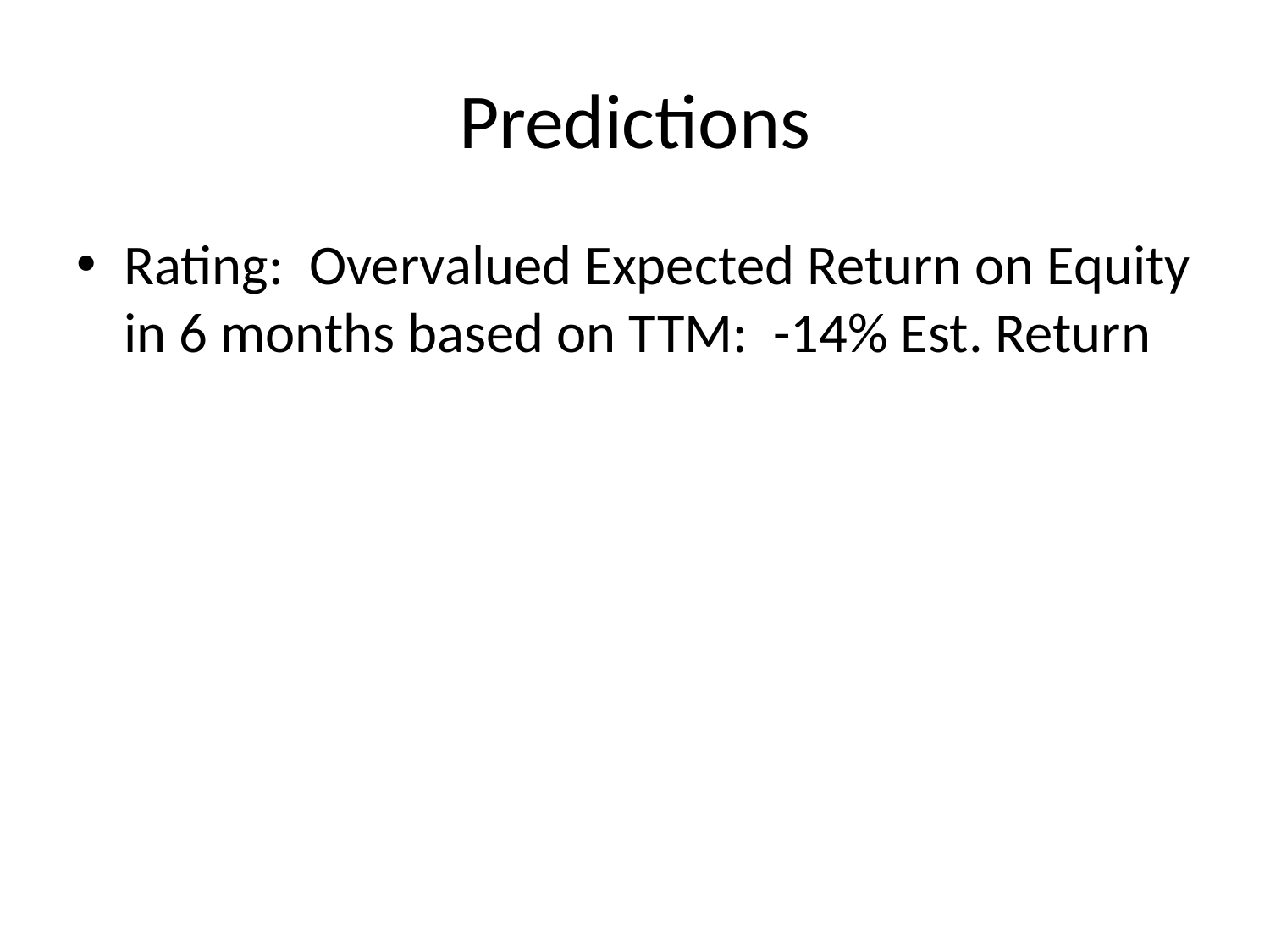

# Predictions
Rating:  Overvalued Expected Return on Equity in 6 months based on TTM:  -14% Est. Return